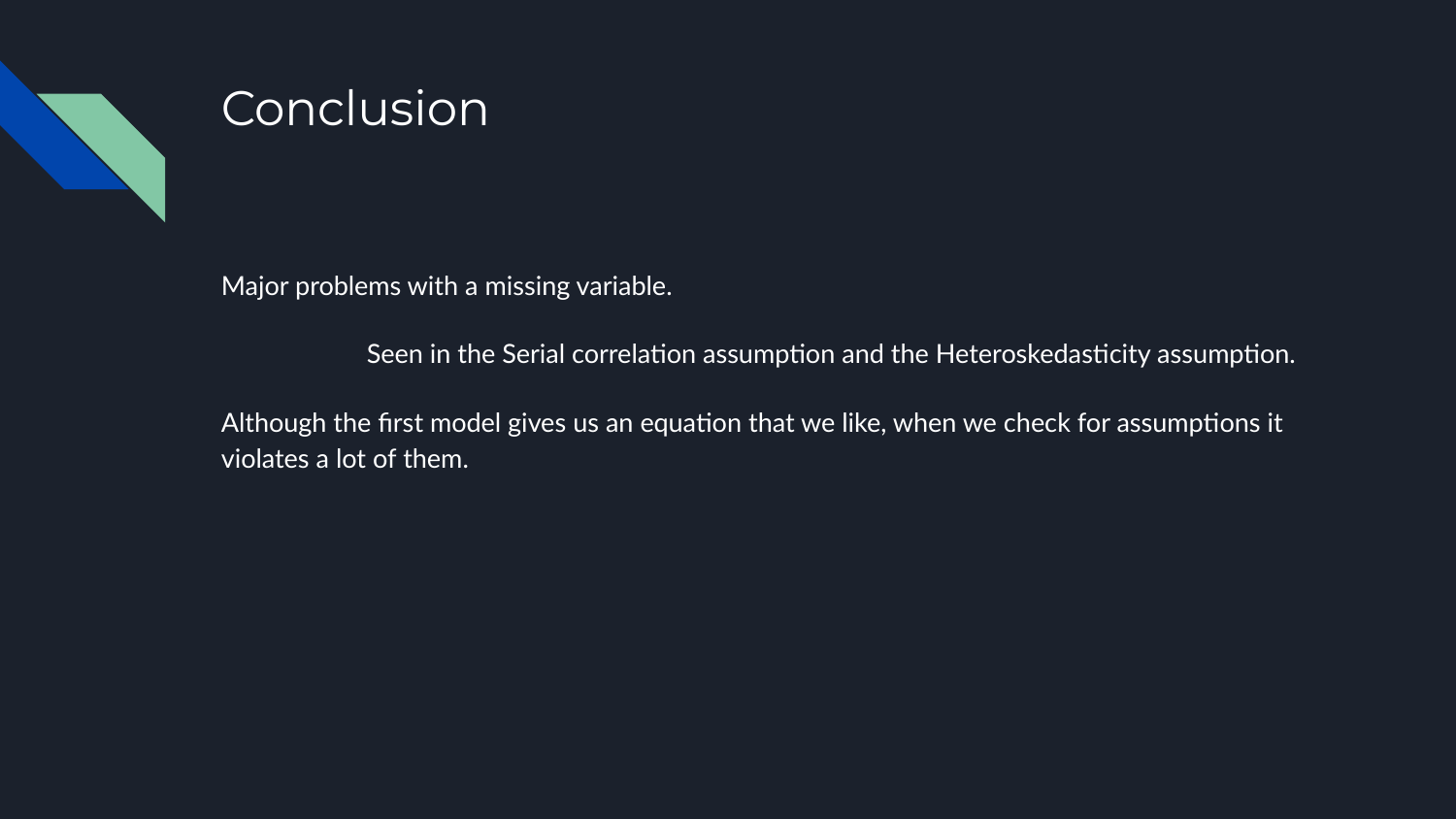

# Conclusion
Major problems with a missing variable.
	Seen in the Serial correlation assumption and the Heteroskedasticity assumption.
Although the first model gives us an equation that we like, when we check for assumptions it violates a lot of them.